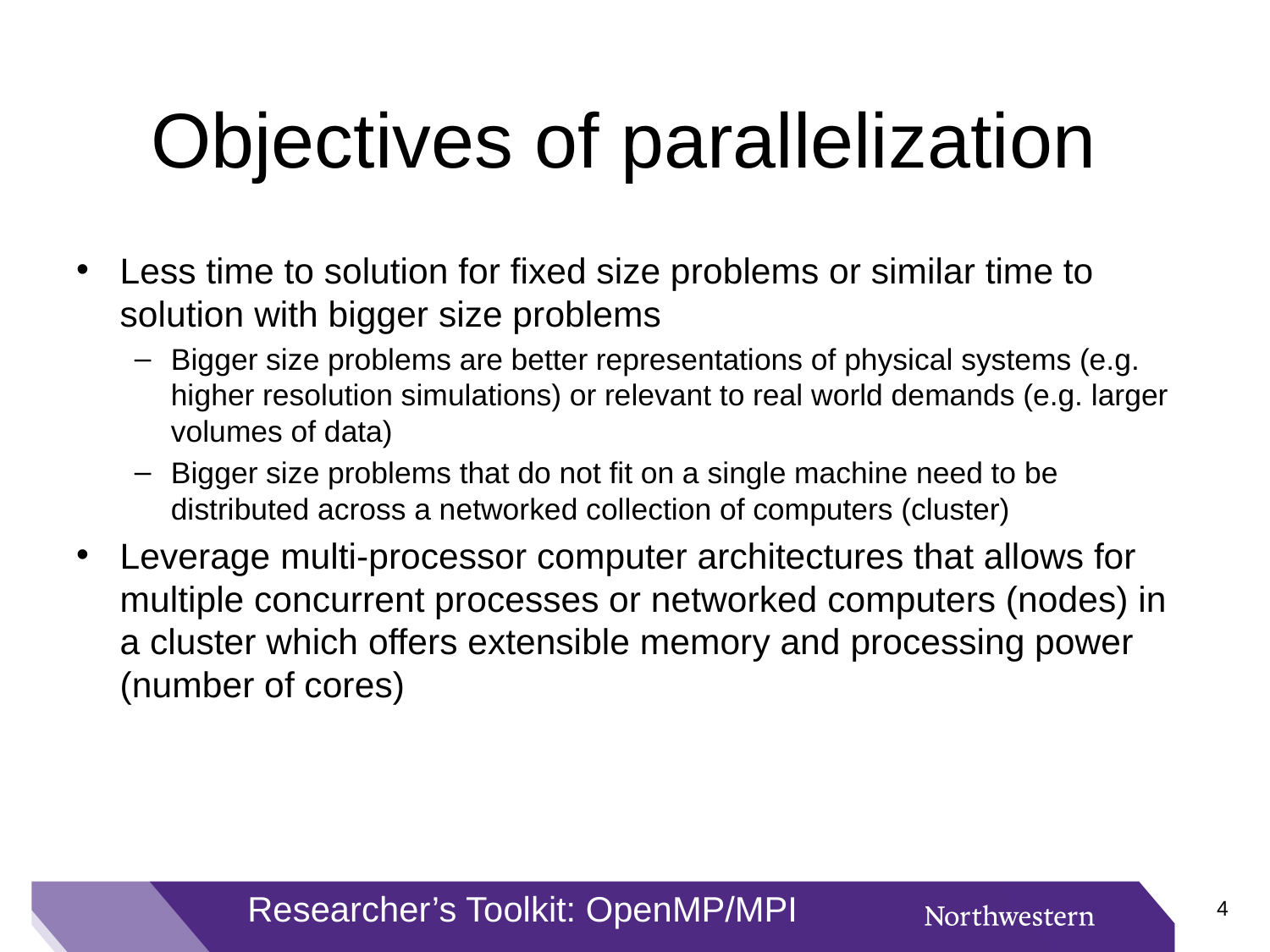

Objectives of parallelization
Less time to solution for fixed size problems or similar time to solution with bigger size problems
Bigger size problems are better representations of physical systems (e.g. higher resolution simulations) or relevant to real world demands (e.g. larger volumes of data)
Bigger size problems that do not fit on a single machine need to be distributed across a networked collection of computers (cluster)
Leverage multi-processor computer architectures that allows for multiple concurrent processes or networked computers (nodes) in a cluster which offers extensible memory and processing power (number of cores)
Researcher’s Toolkit: OpenMP/MPI
4